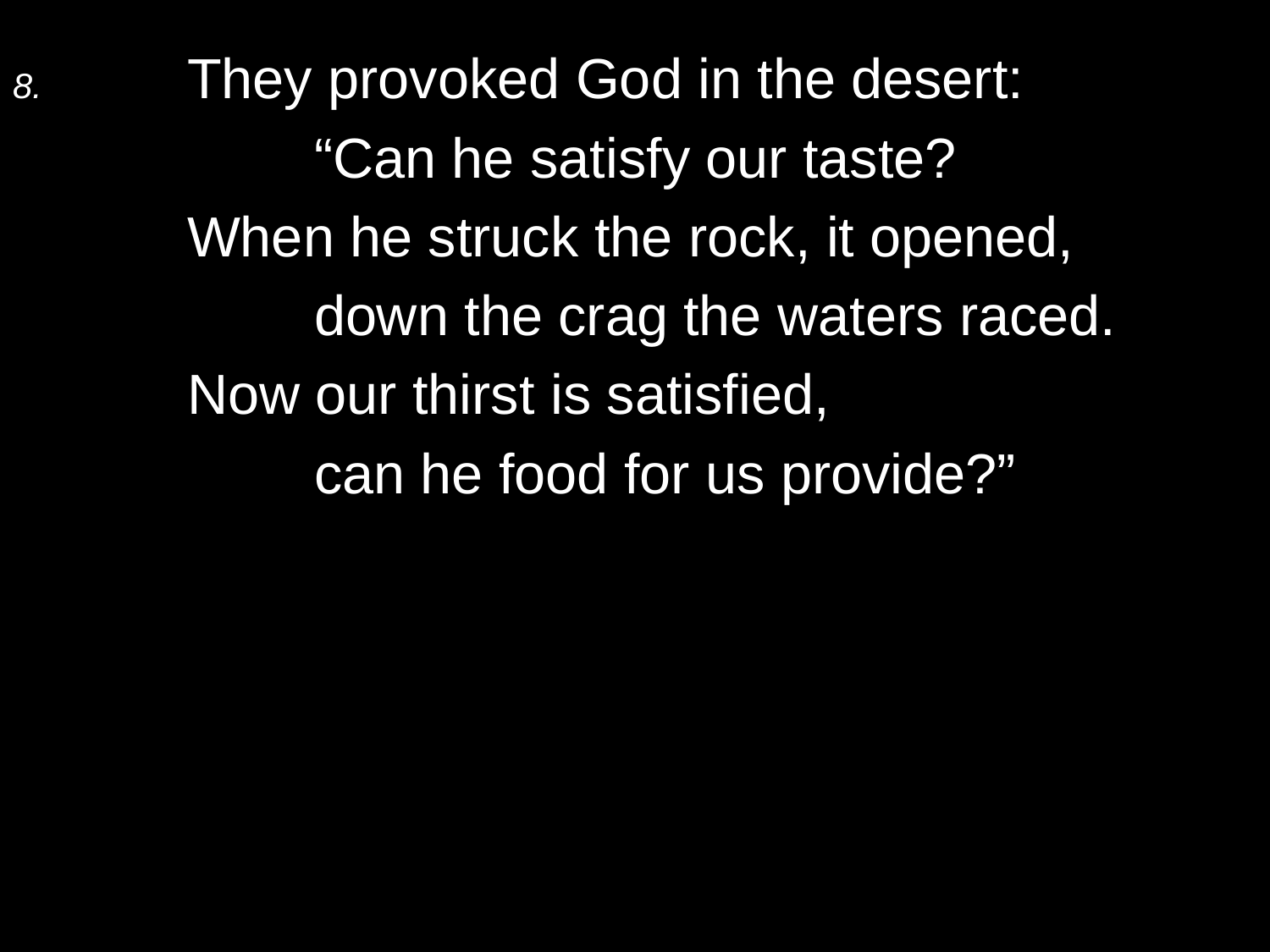

8.	They provoked God in the desert:
		“Can he satisfy our taste?
	When he struck the rock, it opened,
		down the crag the waters raced.
	Now our thirst is satisfied,
		can he food for us provide?”